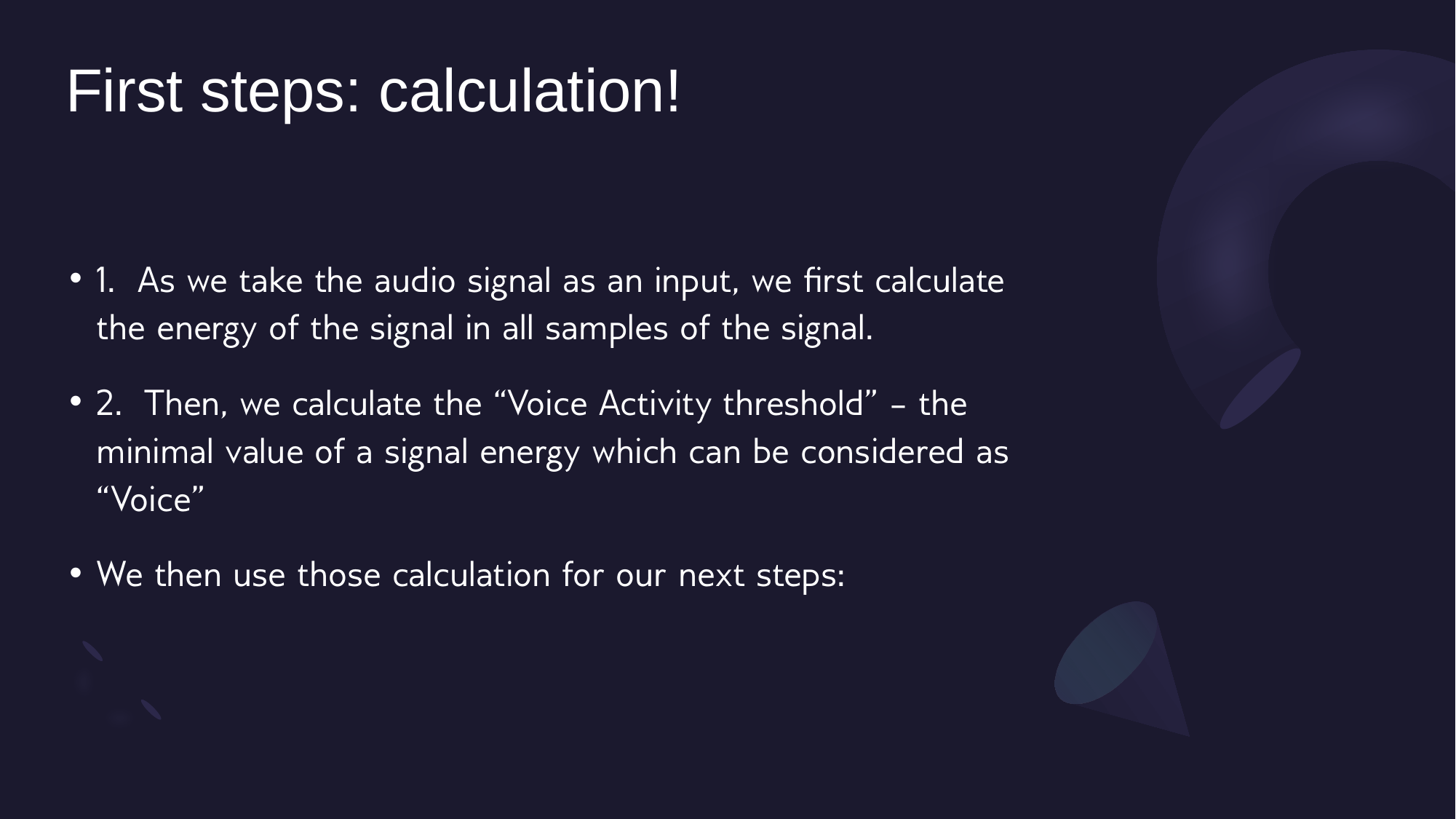

# First steps: calculation!
1.  As we take the audio signal as an input, we first calculate the energy of the signal in all samples of the signal.
2.  Then, we calculate the “Voice Activity threshold” – the minimal value of a signal energy which can be considered as “Voice”
We then use those calculation for our next steps: